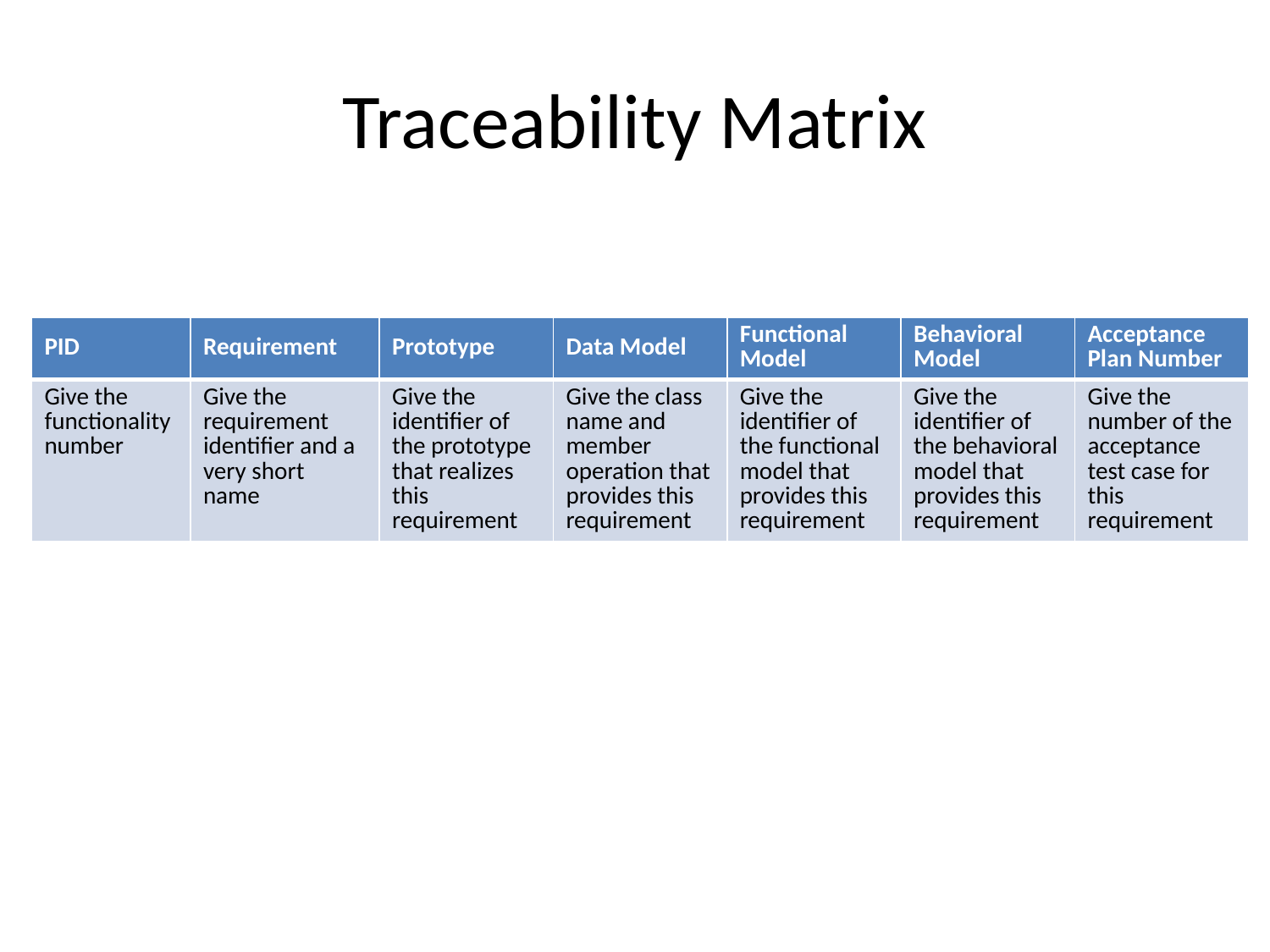

# Traceability Matrix
| PID | Requirement | Prototype | Data Model | Functional Model | Behavioral Model | Acceptance Plan Number |
| --- | --- | --- | --- | --- | --- | --- |
| Give the functionality number | Give the requirement identifier and a very short name | Give the identifier of the prototype that realizes this requirement | Give the class name and member operation that provides this requirement | Give the identifier of the functional model that provides this requirement | Give the identifier of the behavioral model that provides this requirement | Give the number of the acceptance test case for this requirement |